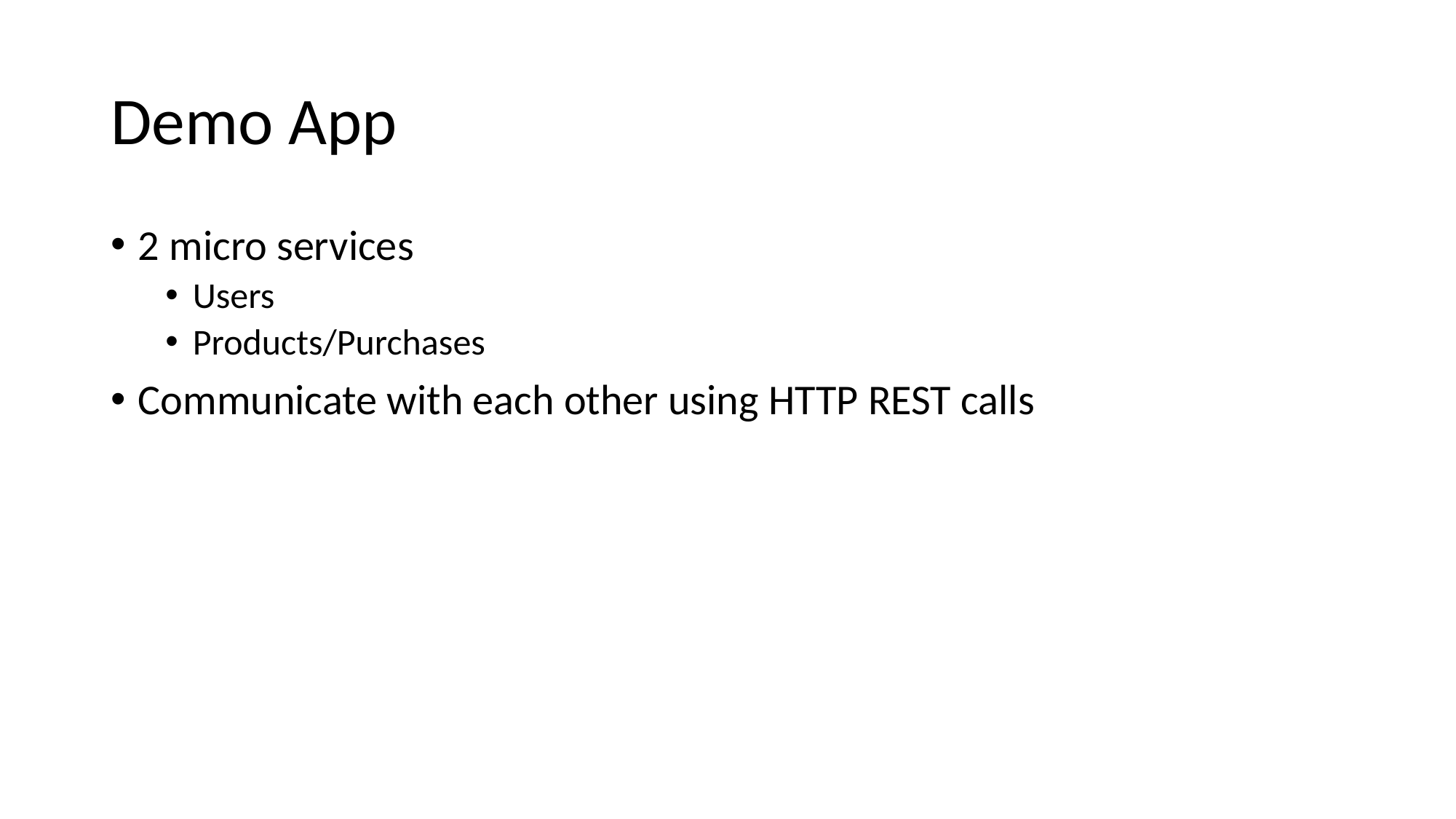

# Demo App
2 micro services
Users
Products/Purchases
Communicate with each other using HTTP REST calls